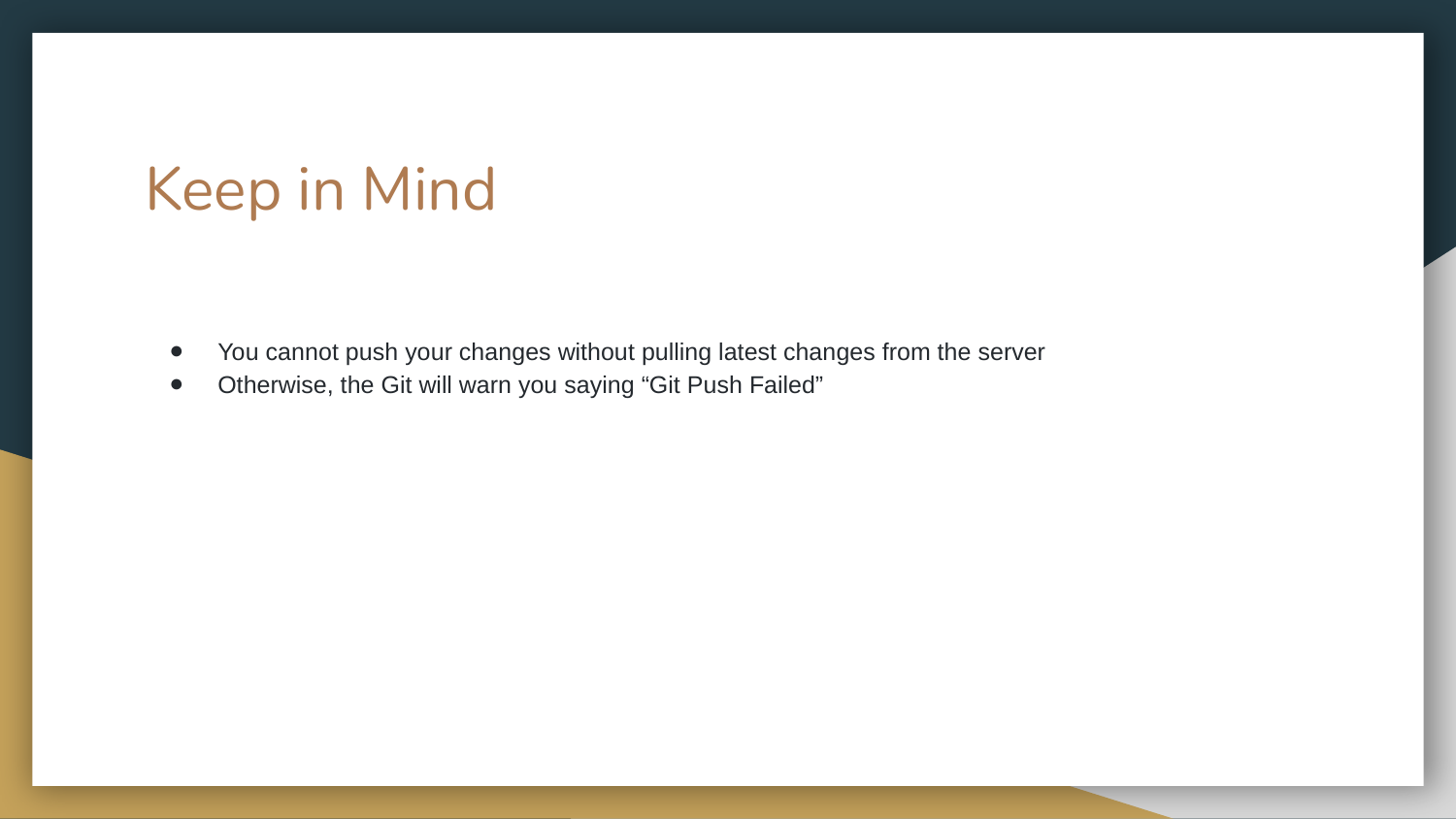

# Keep in Mind
You cannot push your changes without pulling latest changes from the server
Otherwise, the Git will warn you saying “Git Push Failed”